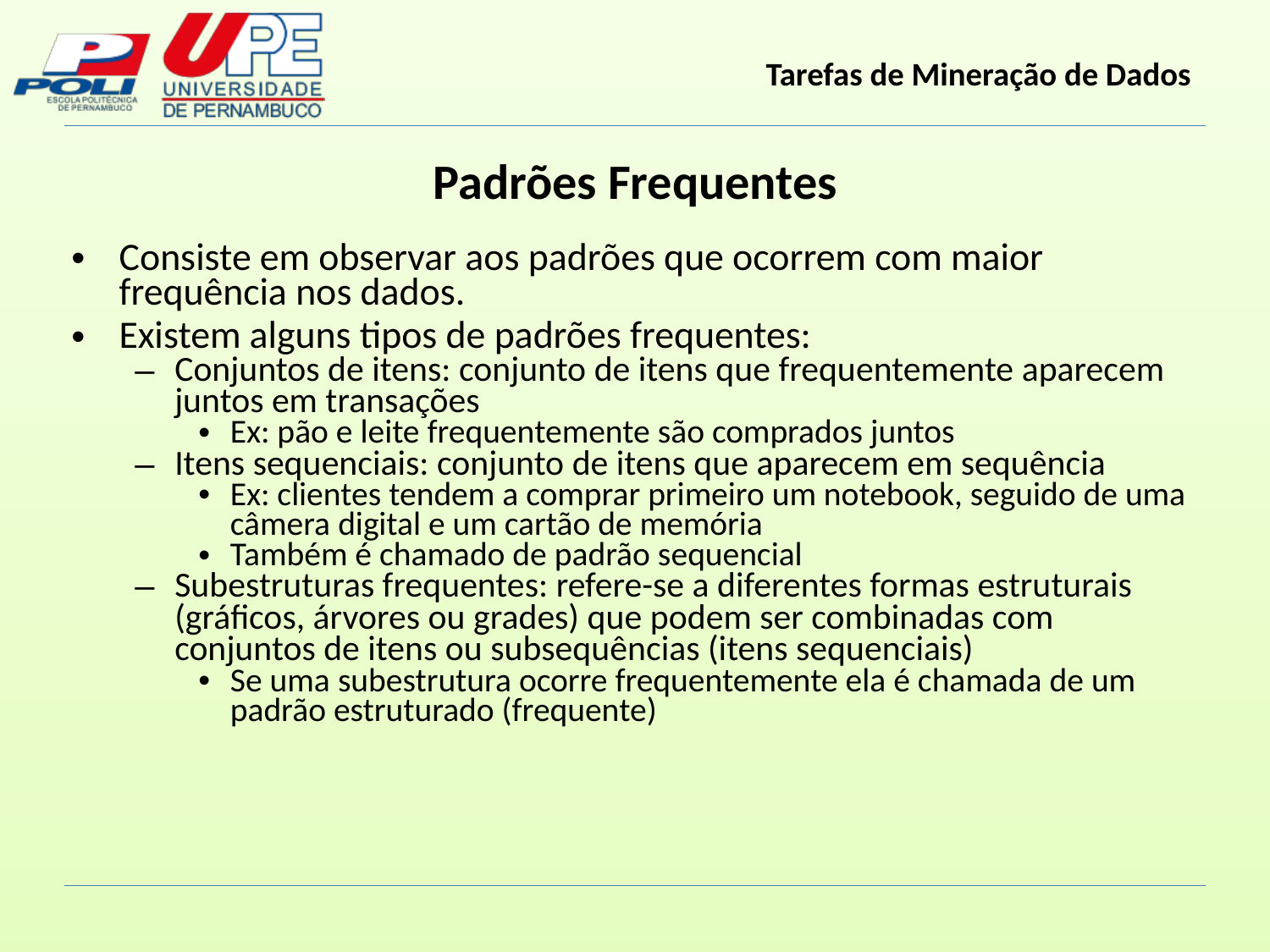

Padrões Frequentes
Consiste em observar aos padrões que ocorrem com maior  frequência nos dados.
Existem alguns tipos de padrões frequentes:
Conjuntos de itens: conjunto de itens que frequentemente aparecem juntos em transações
Ex: pão e leite frequentemente são comprados juntos
Itens sequenciais: conjunto de itens que aparecem em sequência
Ex: clientes tendem a comprar primeiro um notebook, seguido de uma câmera digital e um cartão de memória
Também é chamado de padrão sequencial
Subestruturas frequentes: refere-se a diferentes formas estruturais (gráficos, árvores ou grades) que podem ser combinadas com conjuntos de itens ou subsequências (itens sequenciais)
Se uma subestrutura ocorre frequentemente ela é chamada de um padrão estruturado (frequente)